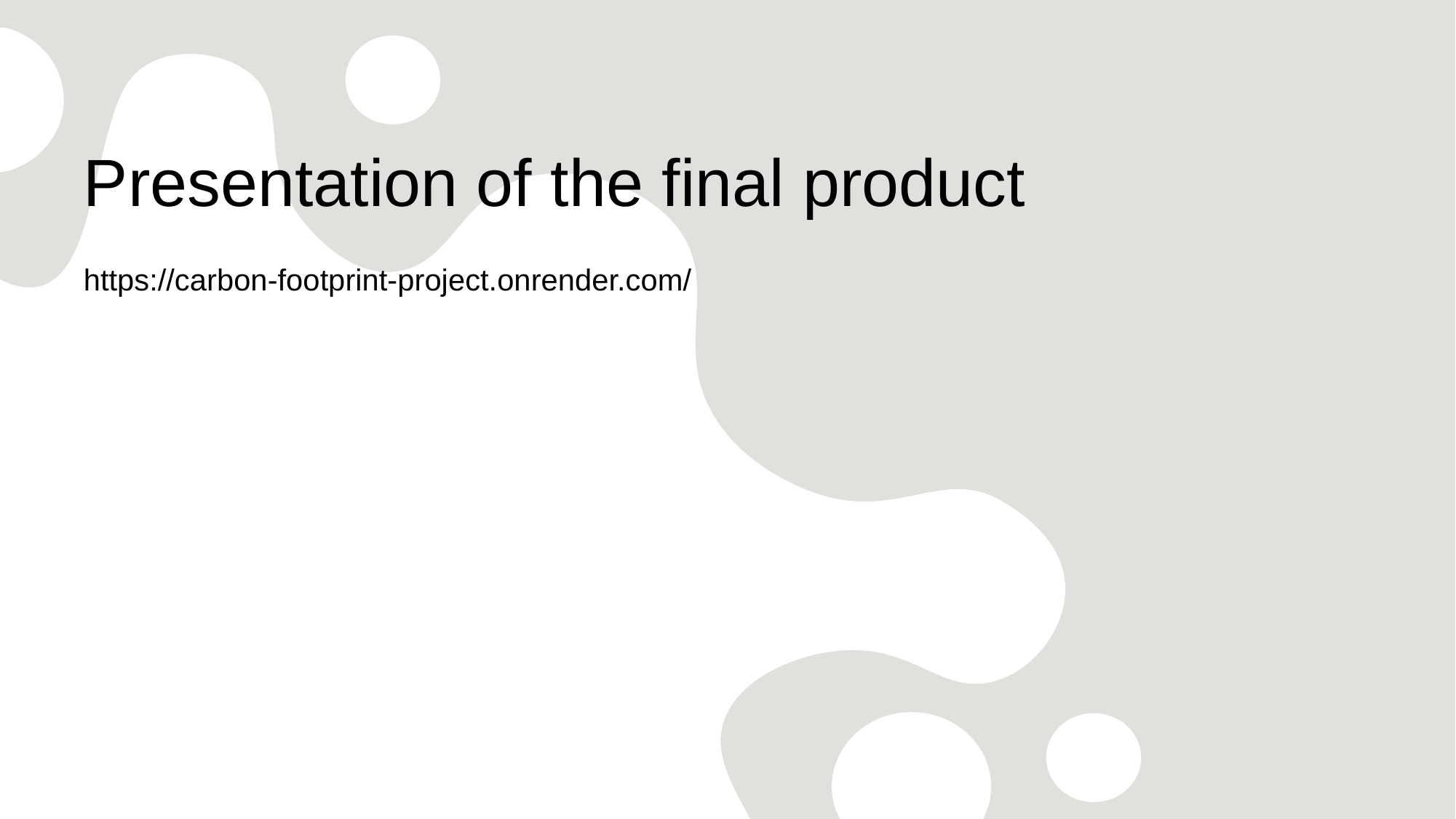

# Presentation of the final product
https://carbon-footprint-project.onrender.com/